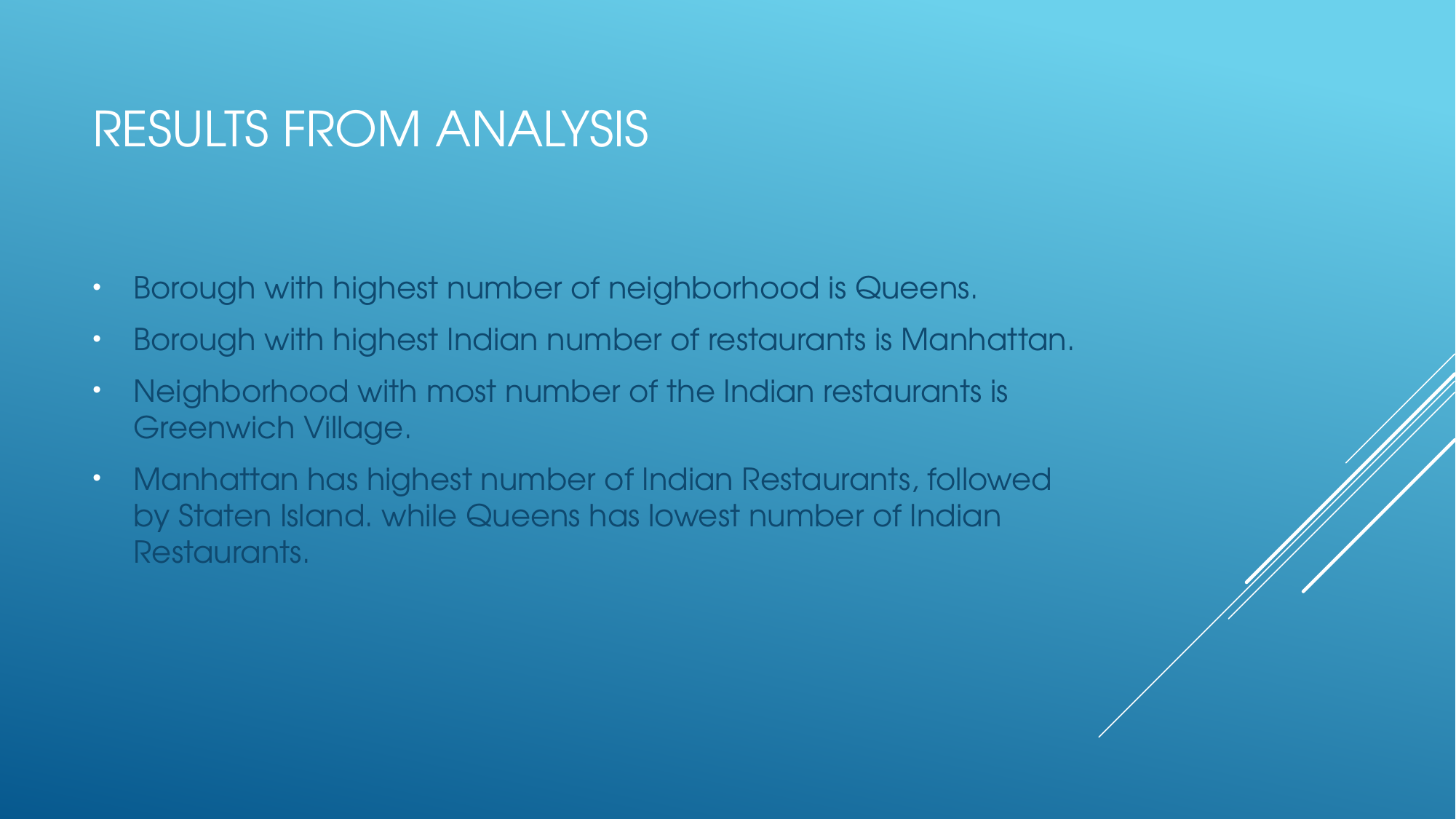

# Results from analysis
Borough with highest number of neighborhood is Queens.
Borough with highest Indian number of restaurants is Manhattan.
Neighborhood with most number of the Indian restaurants is Greenwich Village.
Manhattan has highest number of Indian Restaurants, followed by Staten Island. while Queens has lowest number of Indian Restaurants.